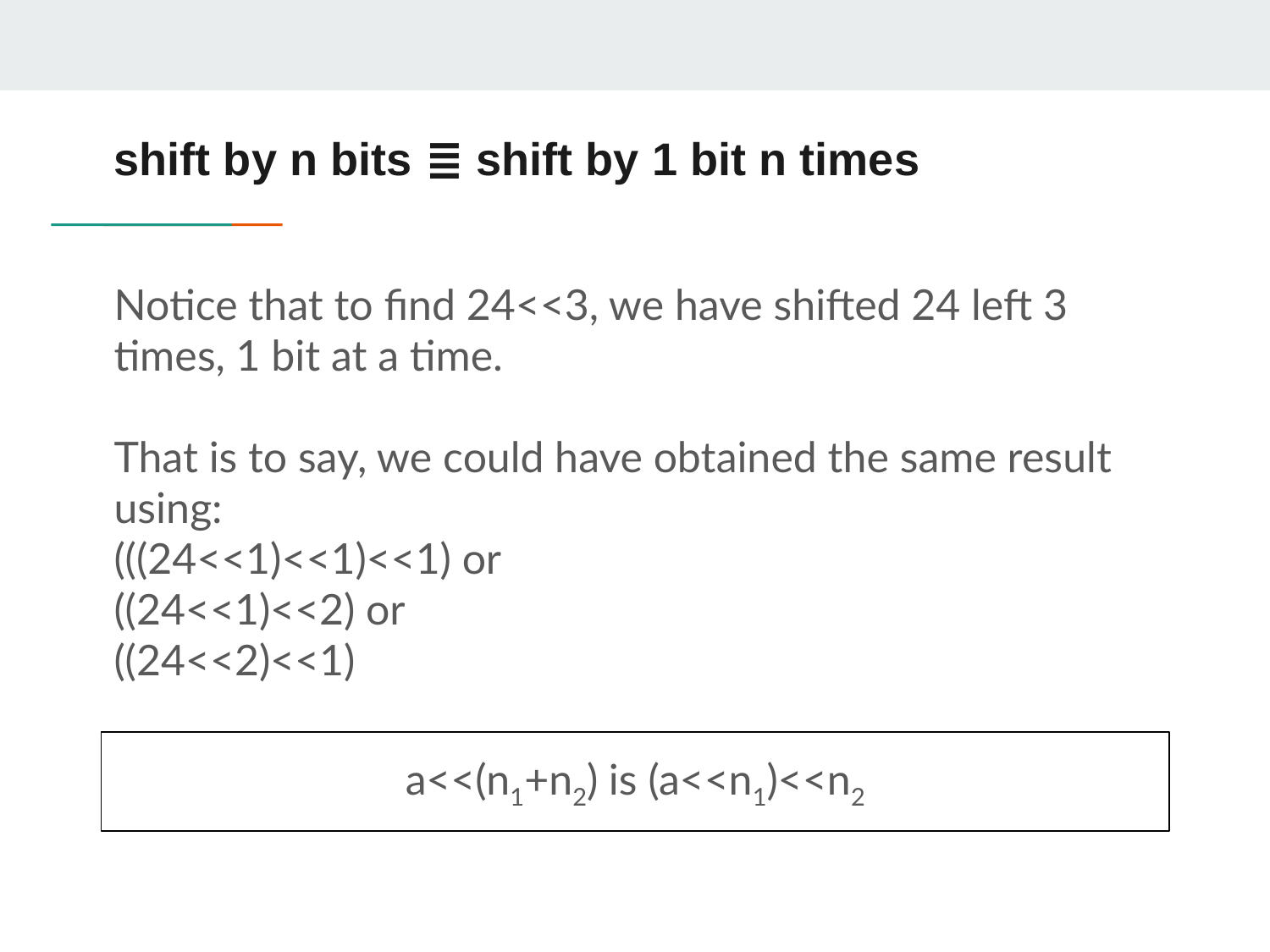

# shift by n bits ≣ shift by 1 bit n times
Notice that to find 24<<3, we have shifted 24 left 3 times, 1 bit at a time.

That is to say, we could have obtained the same result using:
(((24<<1)<<1)<<1) or
((24<<1)<<2) or
((24<<2)<<1)
a<<(n1+n2) is (a<<n1)<<n2